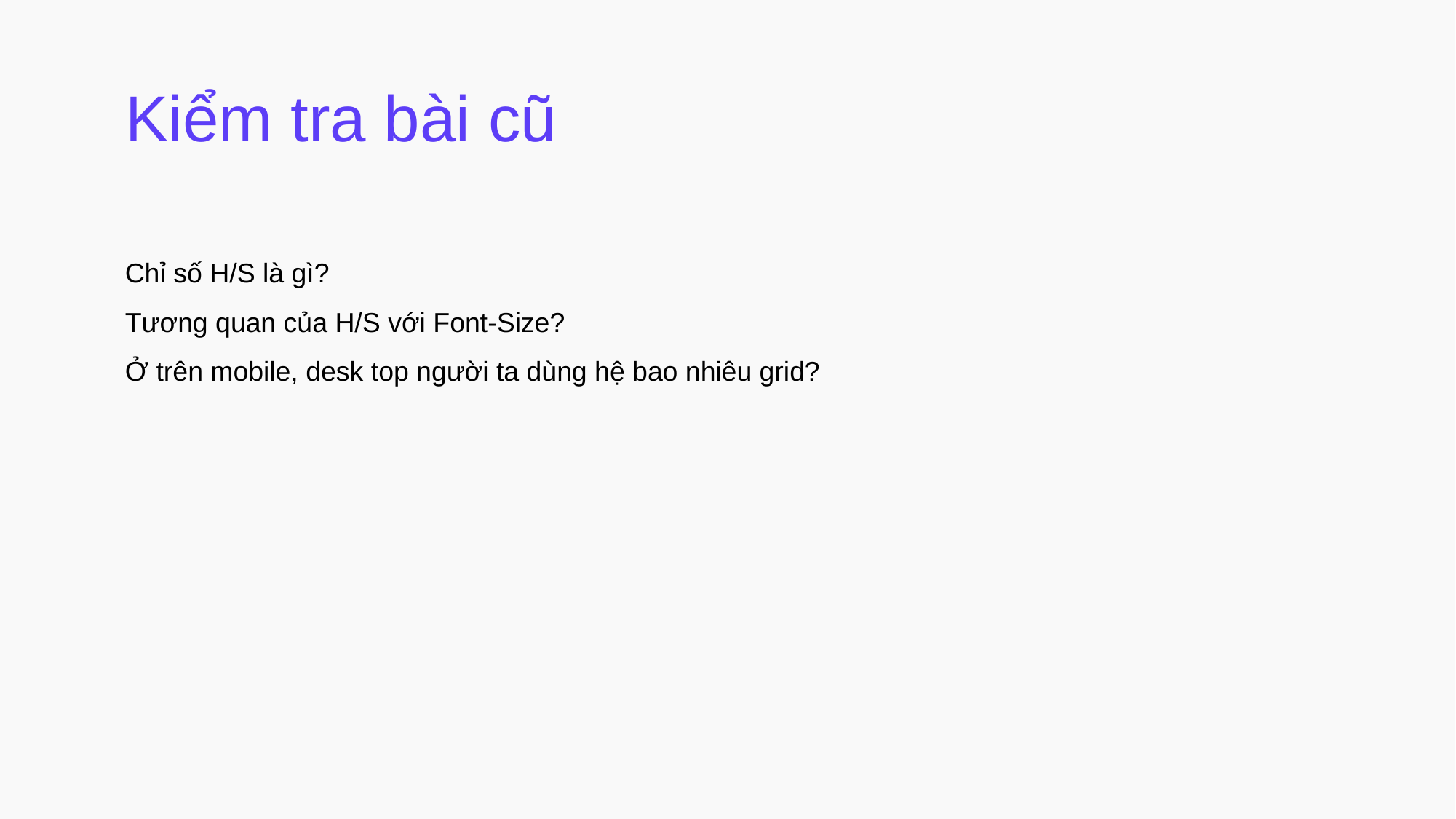

# Kiểm tra bài cũ
Chỉ số H/S là gì?
Tương quan của H/S với Font-Size?
Ở trên mobile, desk top người ta dùng hệ bao nhiêu grid?